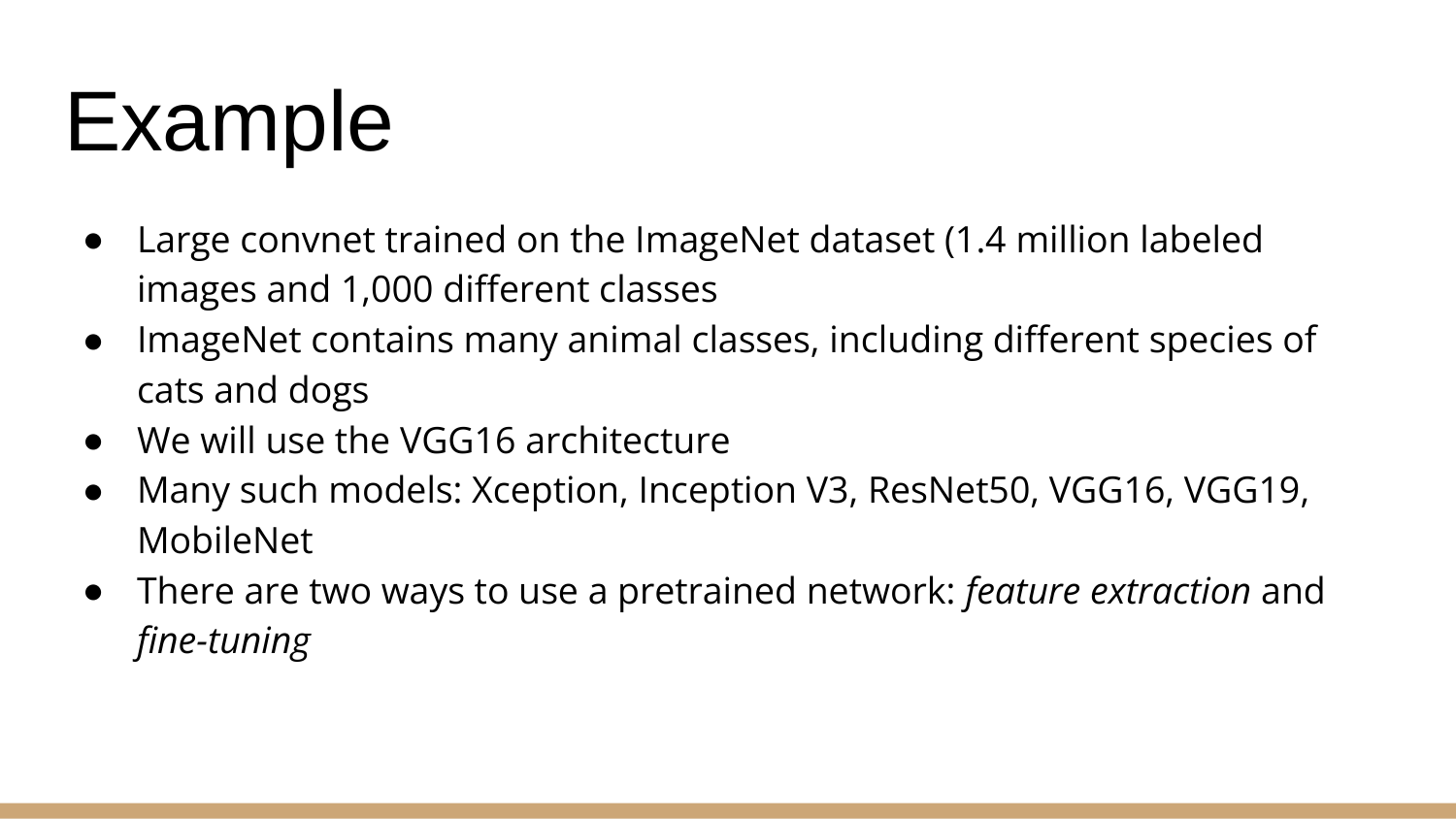

# Example
Large convnet trained on the ImageNet dataset (1.4 million labeled images and 1,000 different classes
ImageNet contains many animal classes, including different species of cats and dogs
We will use the VGG16 architecture
Many such models: Xception, Inception V3, ResNet50, VGG16, VGG19, MobileNet
There are two ways to use a pretrained network: feature extraction and fine-tuning